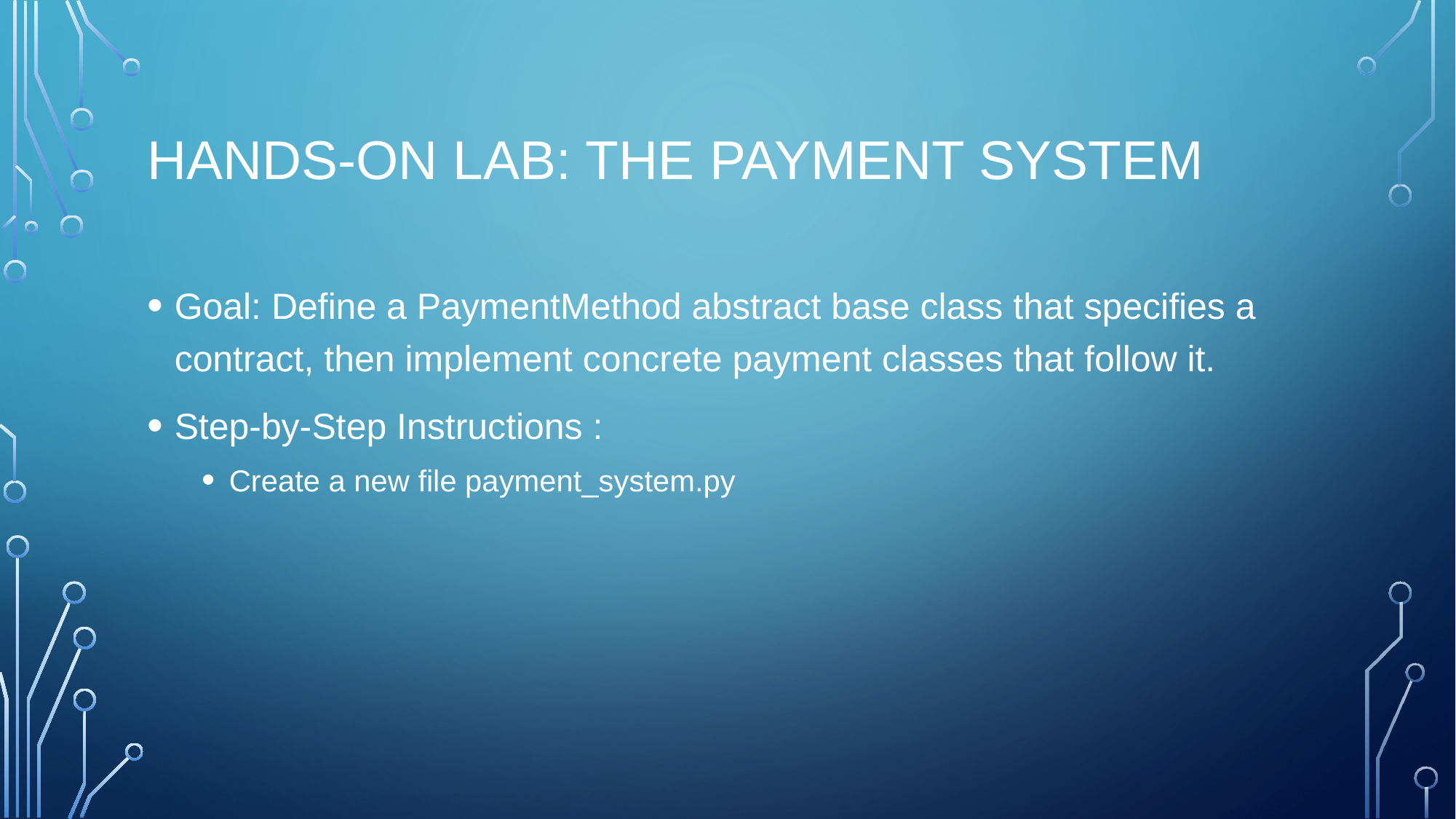

# Hands-On Lab: The Payment System
Goal: Define a PaymentMethod abstract base class that specifies a contract, then implement concrete payment classes that follow it.
Step-by-Step Instructions :
Create a new file payment_system.py